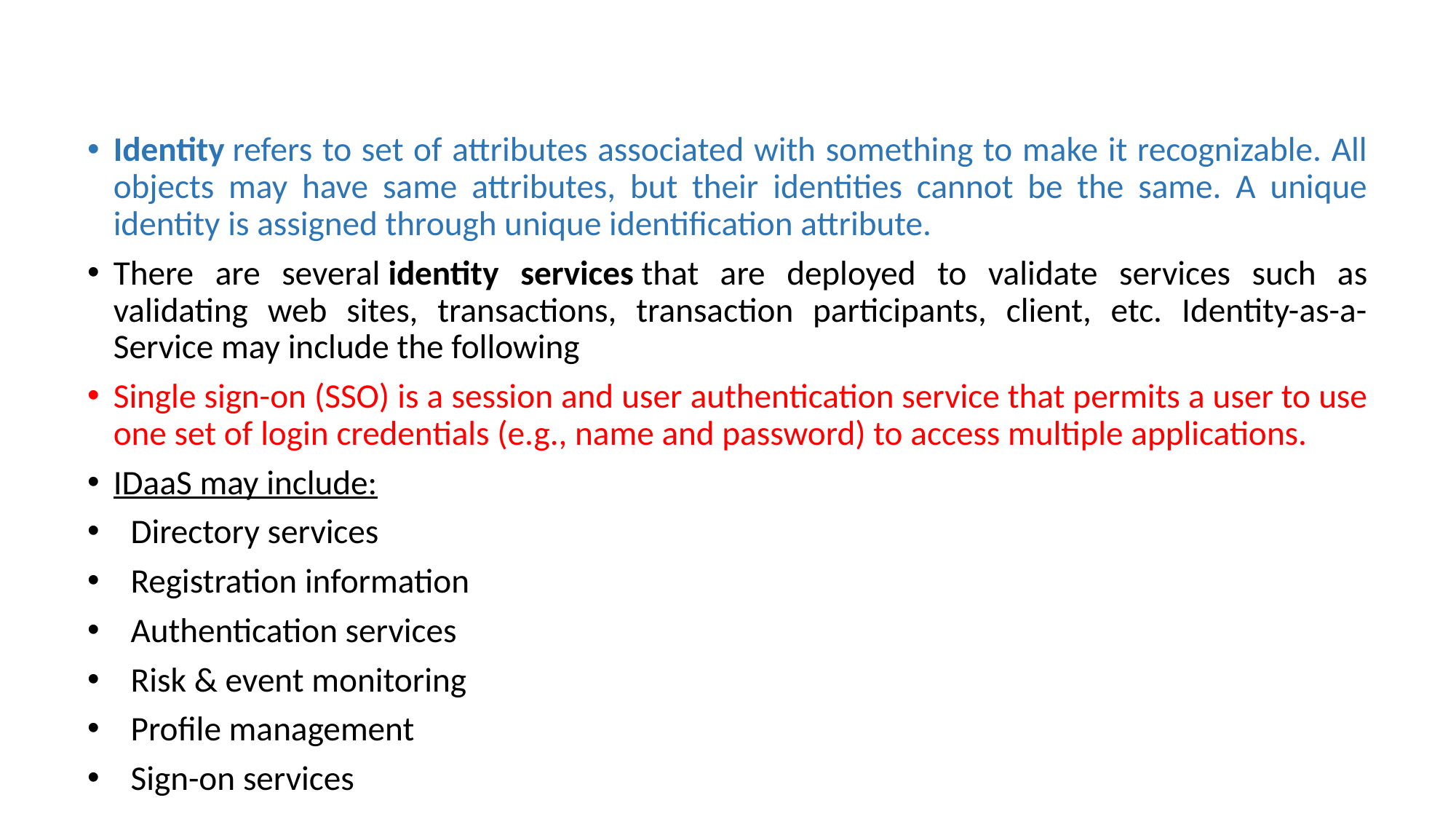

Identity refers to set of attributes associated with something to make it recognizable. All objects may have same attributes, but their identities cannot be the same. A unique identity is assigned through unique identification attribute.
There are several identity services that are deployed to validate services such as validating web sites, transactions, transaction participants, client, etc. Identity-as-a-Service may include the following
Single sign-on (SSO) is a session and user authentication service that permits a user to use one set of login credentials (e.g., name and password) to access multiple applications.
IDaaS may include:
Directory services
Registration information
Authentication services
Risk & event monitoring
Profile management
Sign-on services